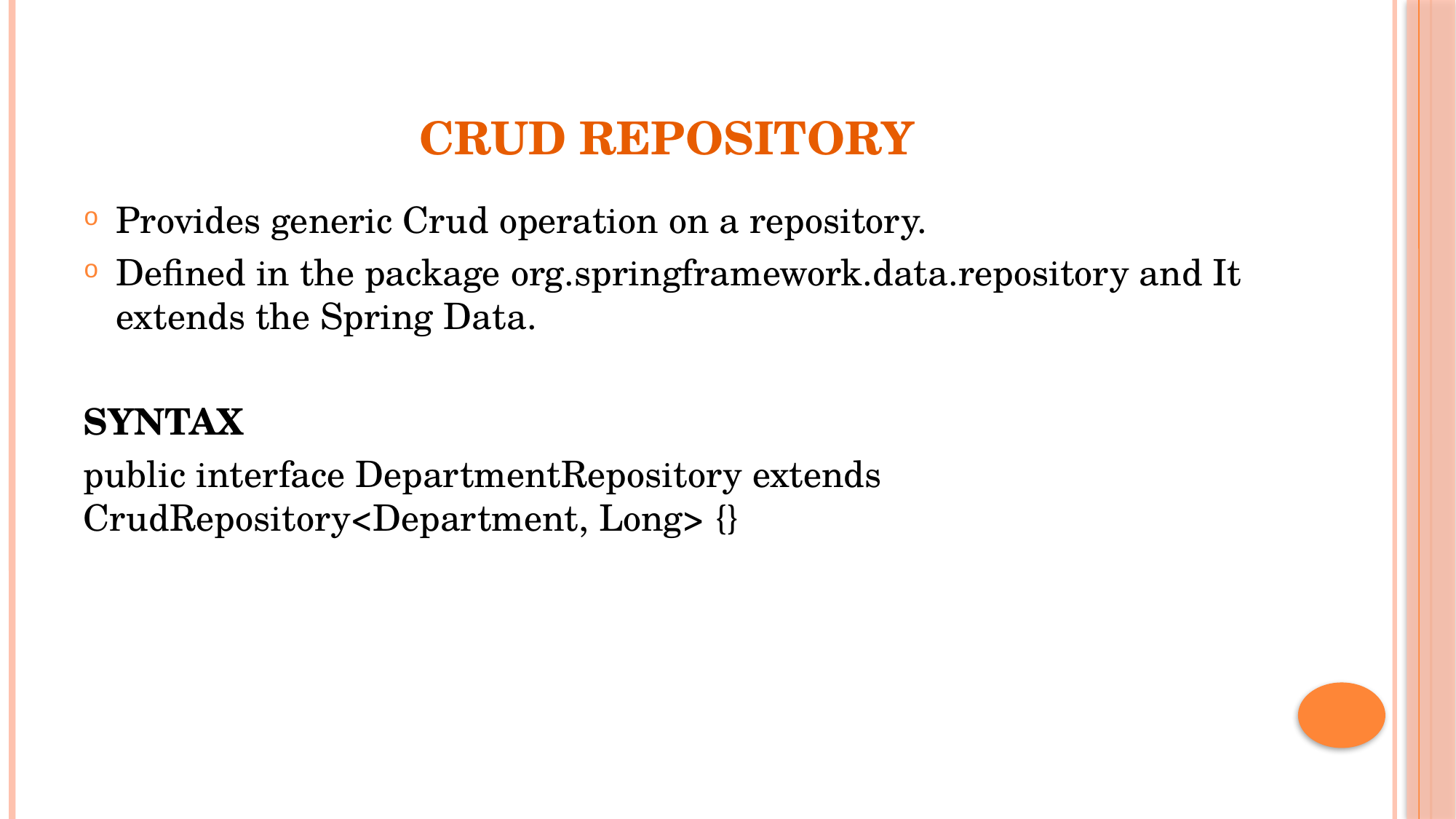

# CRUD REPOSITORY
Provides generic Crud operation on a repository.
Defined in the package org.springframework.data.repository and It extends the Spring Data.

SYNTAX
public interface DepartmentRepository extends CrudRepository<Department, Long> {}